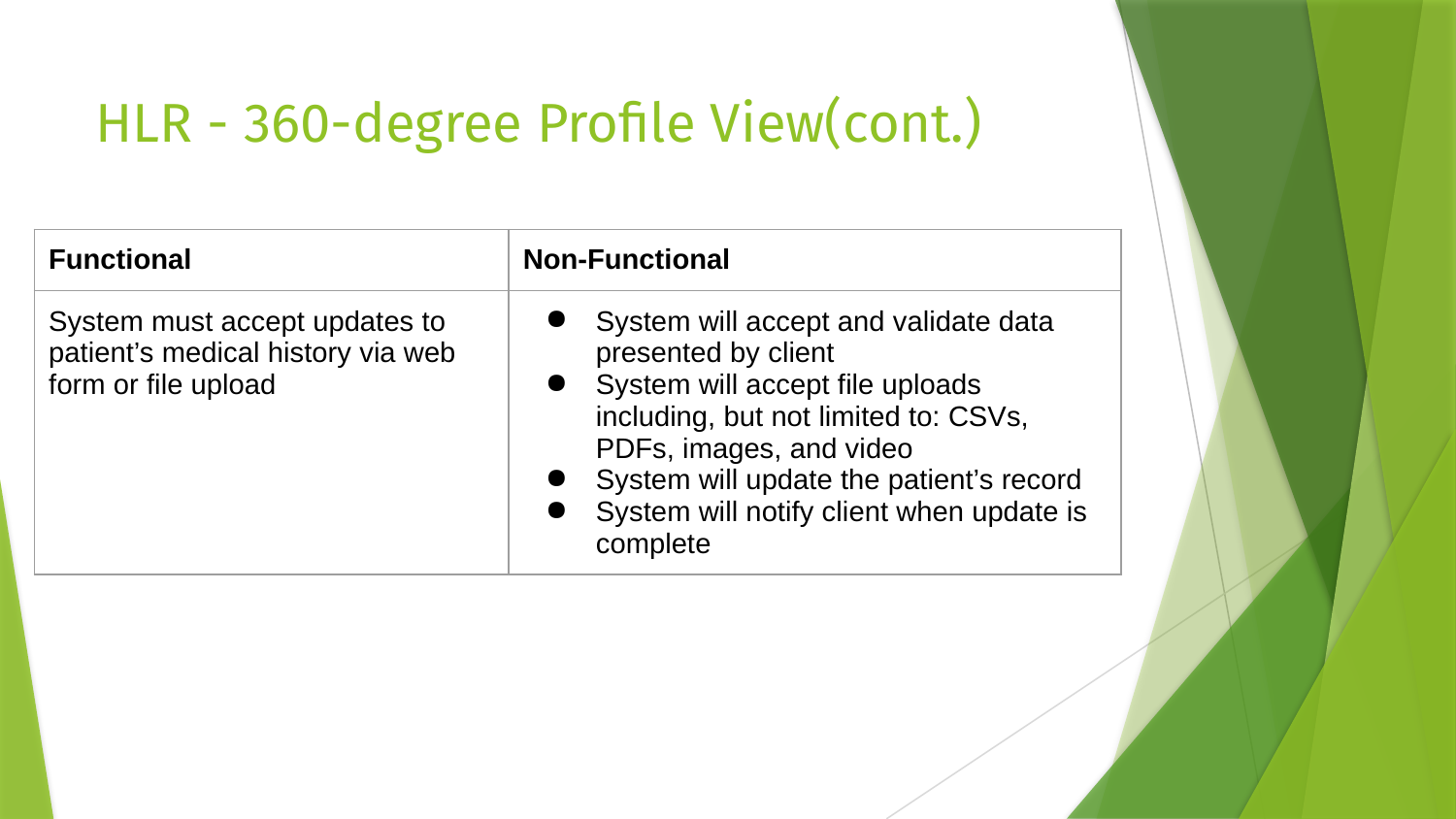

# HLR - 360-degree Profile View(cont.)
| Functional | Non-Functional |
| --- | --- |
| System must accept updates to patient’s medical history via web form or file upload | System will accept and validate data presented by client System will accept file uploads including, but not limited to: CSVs, PDFs, images, and video System will update the patient’s record System will notify client when update is complete |